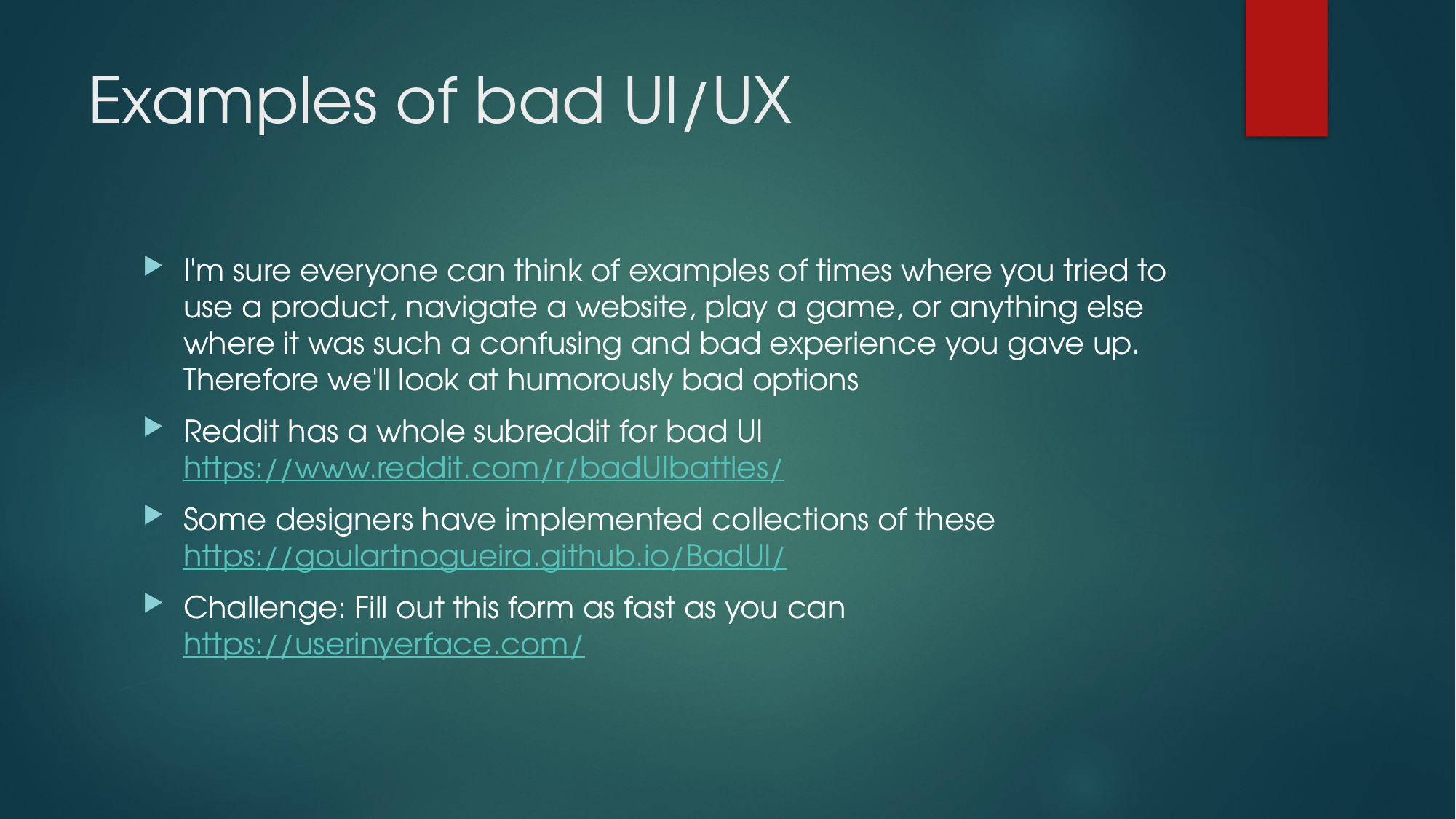

# Examples of bad UI/UX
I'm sure everyone can think of examples of times where you tried to use a product, navigate a website, play a game, or anything else where it was such a confusing and bad experience you gave up. Therefore we'll look at humorously bad options
Reddit has a whole subreddit for bad UI https://www.reddit.com/r/badUIbattles/
Some designers have implemented collections of these https://goulartnogueira.github.io/BadUI/
Challenge: Fill out this form as fast as you can  https://userinyerface.com/